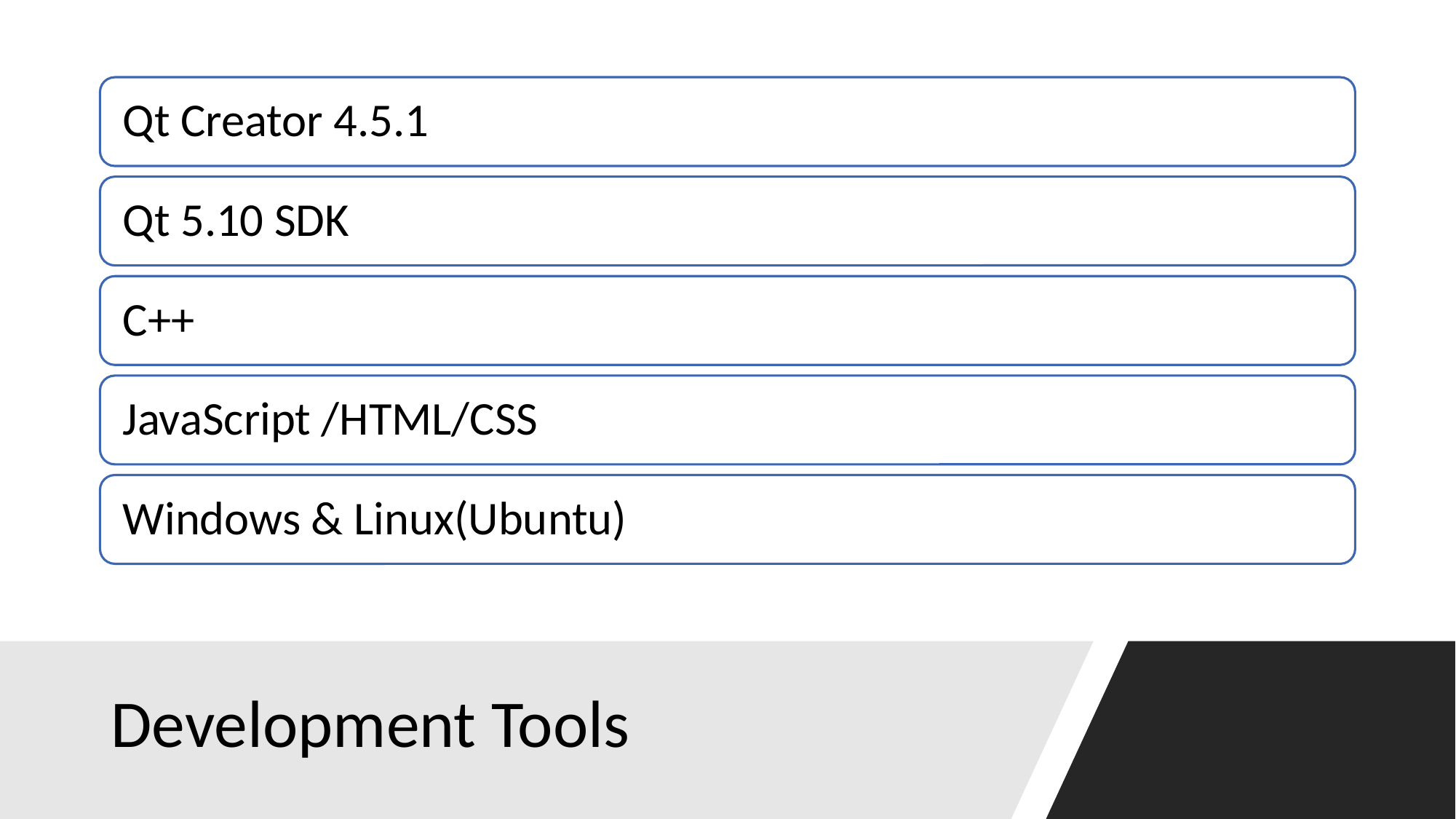

Qt Creator 4.5.1
Qt 5.10 SDK
C++
JavaScript /HTML/CSS
Windows & Linux(Ubuntu)

# Development Tools